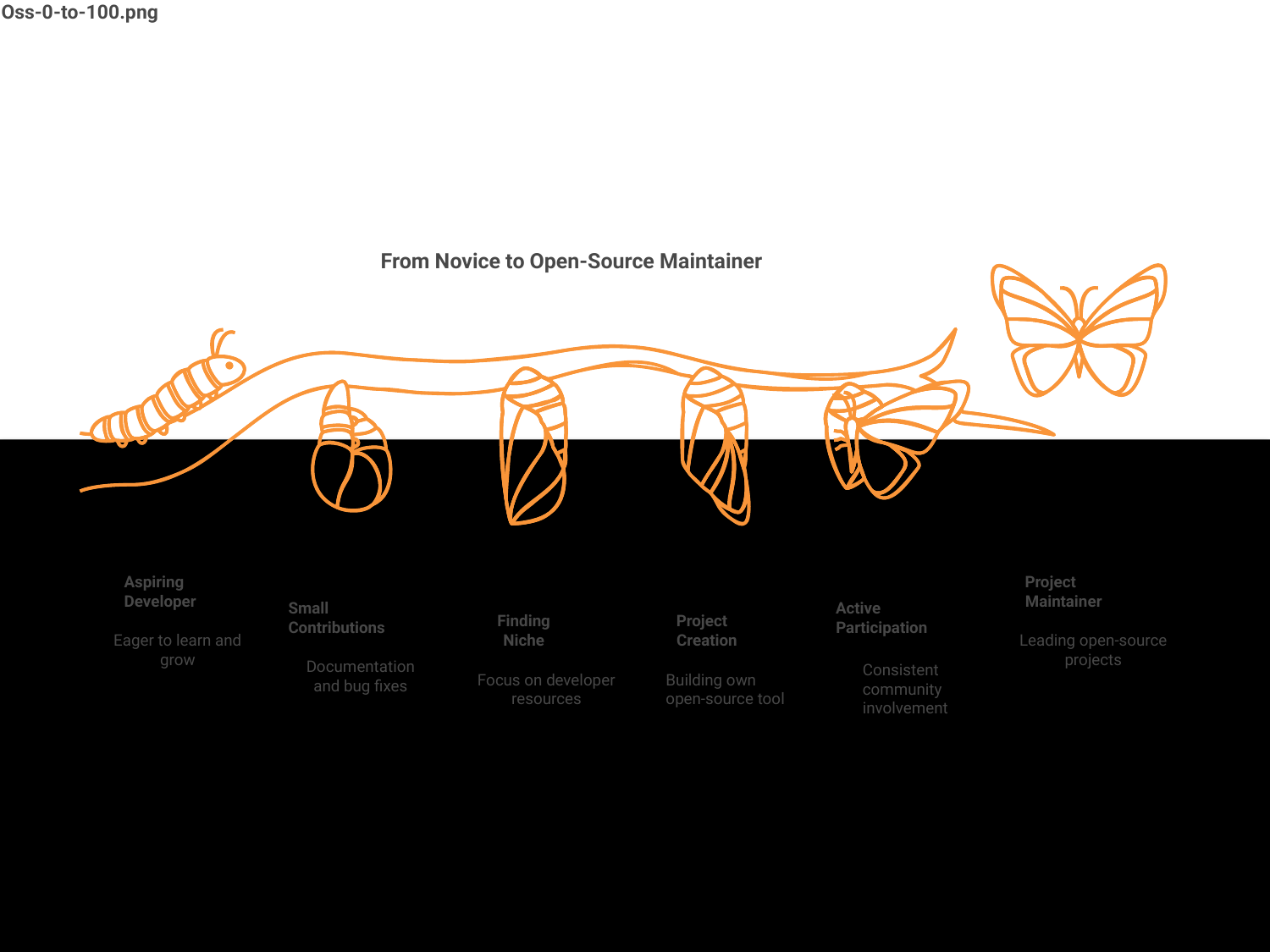

Oss-0-to-100.png
From Novice to Open-Source Maintainer

Aspiring
Developer
Project
Maintainer
Small
Contributions
Active
Participation
Finding
Niche
Project
Creation
Eager to learn and
grow
Leading open-source
projects
Documentation
and bug fixes
Consistent
community
involvement
Focus on developer
resources
Building own
open-source tool